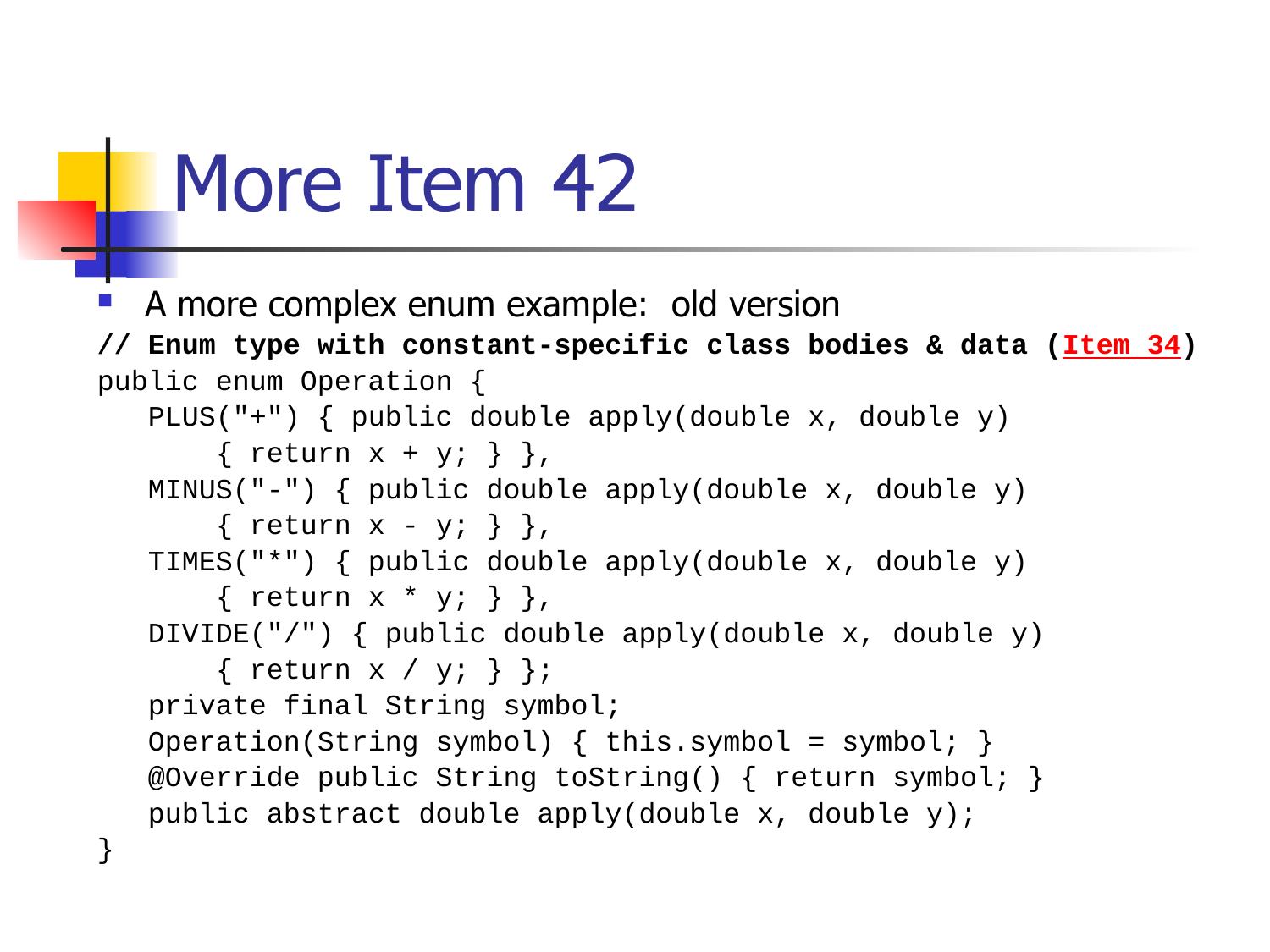

# More Item 42
A more complex enum example:  old version
// Enum type with constant-specific class bodies & data (Item 34)
public enum Operation {
   PLUS("+") { public double apply(double x, double y)
       { return x + y; } },
   MINUS("-") { public double apply(double x, double y)
       { return x - y; } },
   TIMES("*") { public double apply(double x, double y)
       { return x * y; } },
   DIVIDE("/") { public double apply(double x, double y)
       { return x / y; } };
   private final String symbol;
   Operation(String symbol) { this.symbol = symbol; }
   @Override public String toString() { return symbol; }
   public abstract double apply(double x, double y);
}